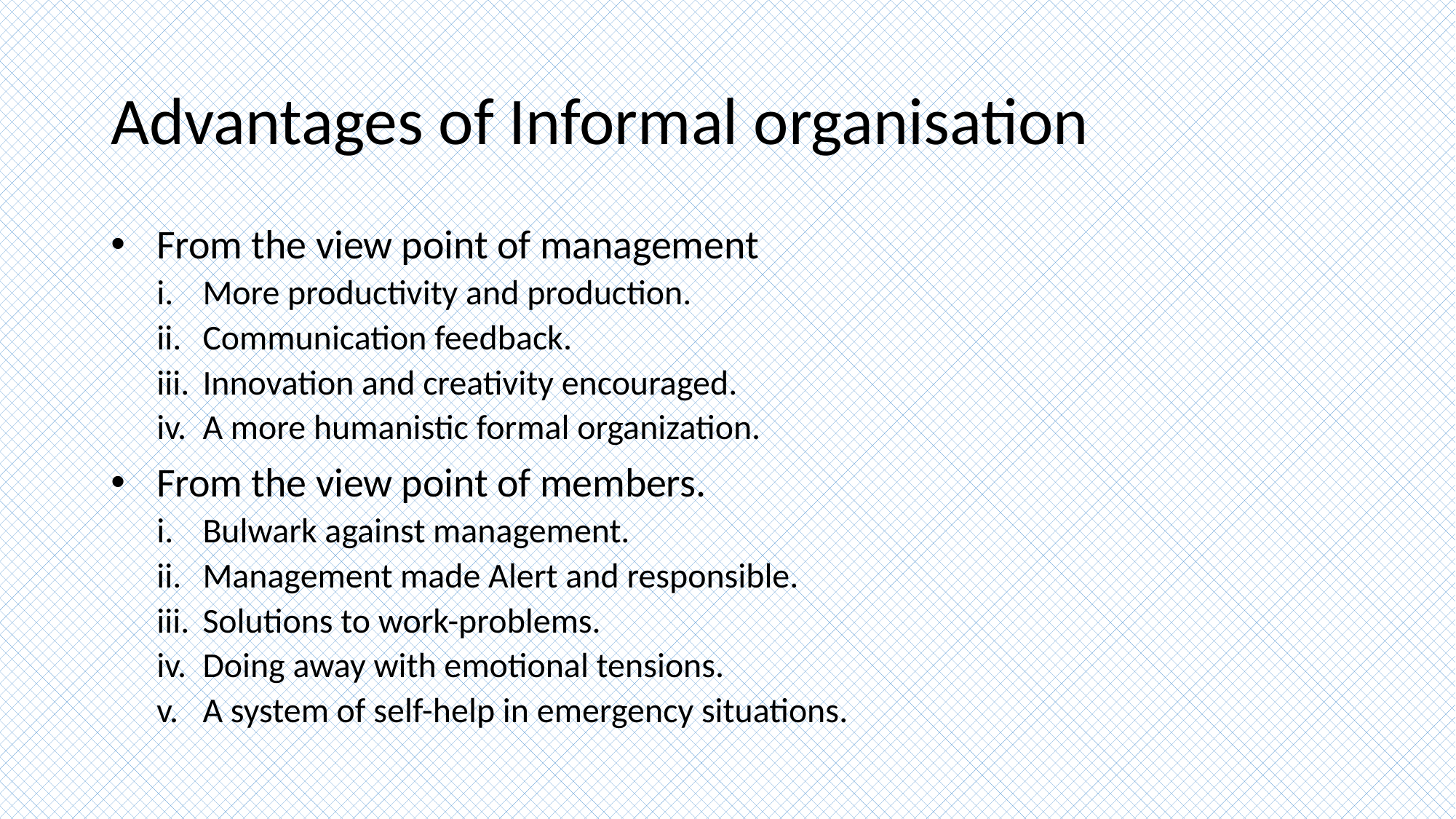

# Advantages of Informal organisation
From the view point of management
More productivity and production.
Communication feedback.
Innovation and creativity encouraged.
A more humanistic formal organization.
From the view point of members.
Bulwark against management.
Management made Alert and responsible.
Solutions to work-problems.
Doing away with emotional tensions.
A system of self-help in emergency situations.